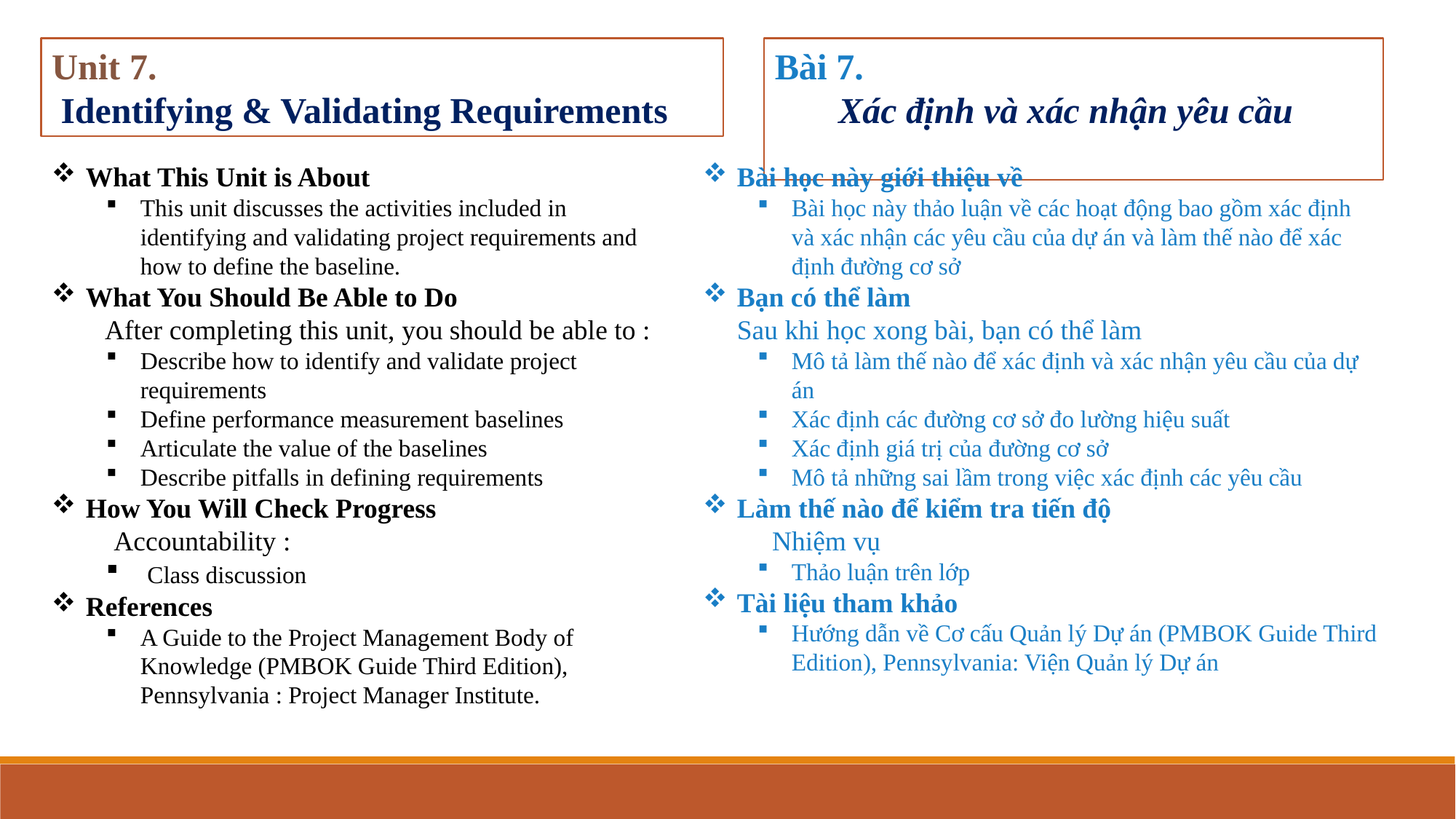

Unit 7.
 Identifying & Validating Requirements
Bài 7.
       Xác định và xác nhận yêu cầu

What This Unit is About
This unit discusses the activities included in identifying and validating project requirements and how to define the baseline.
What You Should Be Able to Do
   After completing this unit, you should be able to :
Describe how to identify and validate project requirements
Define performance measurement baselines
Articulate the value of the baselines
Describe pitfalls in defining requirements
How You Will Check Progress
         Accountability :
 Class discussion
References
A Guide to the Project Management Body of Knowledge (PMBOK Guide Third Edition), Pennsylvania : Project Manager Institute.
Bài học này giới thiệu về
Bài học này thảo luận về các hoạt động bao gồm xác định và xác nhận các yêu cầu của dự án và làm thế nào để xác định đường cơ sở
Bạn có thể làm
Sau khi học xong bài, bạn có thể làm
Mô tả làm thế nào để xác định và xác nhận yêu cầu của dự án
Xác định các đường cơ sở đo lường hiệu suất
Xác định giá trị của đường cơ sở
Mô tả những sai lầm trong việc xác định các yêu cầu
Làm thế nào để kiểm tra tiến độ
          Nhiệm vụ
Thảo luận trên lớp
Tài liệu tham khảo
Hướng dẫn về Cơ cấu Quản lý Dự án (PMBOK Guide Third Edition), Pennsylvania: Viện Quản lý Dự án